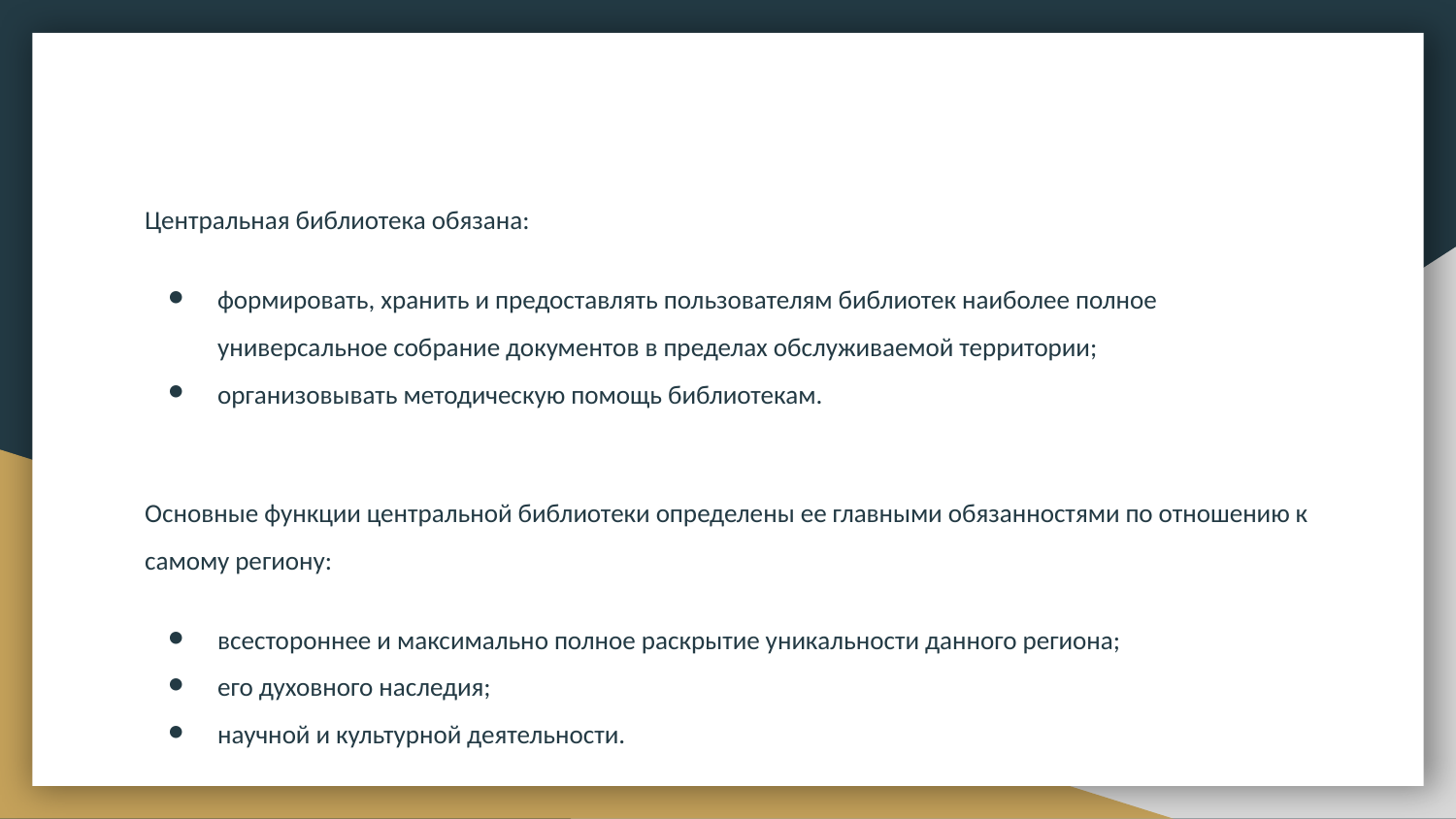

Центральная библиотека обязана:
формировать, хранить и предоставлять пользователям библио­тек наиболее полное универсальное собрание документов в пределах обслуживаемой территории;
организовывать методическую помощь библиотекам.

Основные функции центральной библиотеки определены ее глав­ными обязанностями по отношению к самому региону:
всестороннее и максимально полное раскрытие уникальности данного региона;
его духовного наследия;
научной и культурной деятельности.